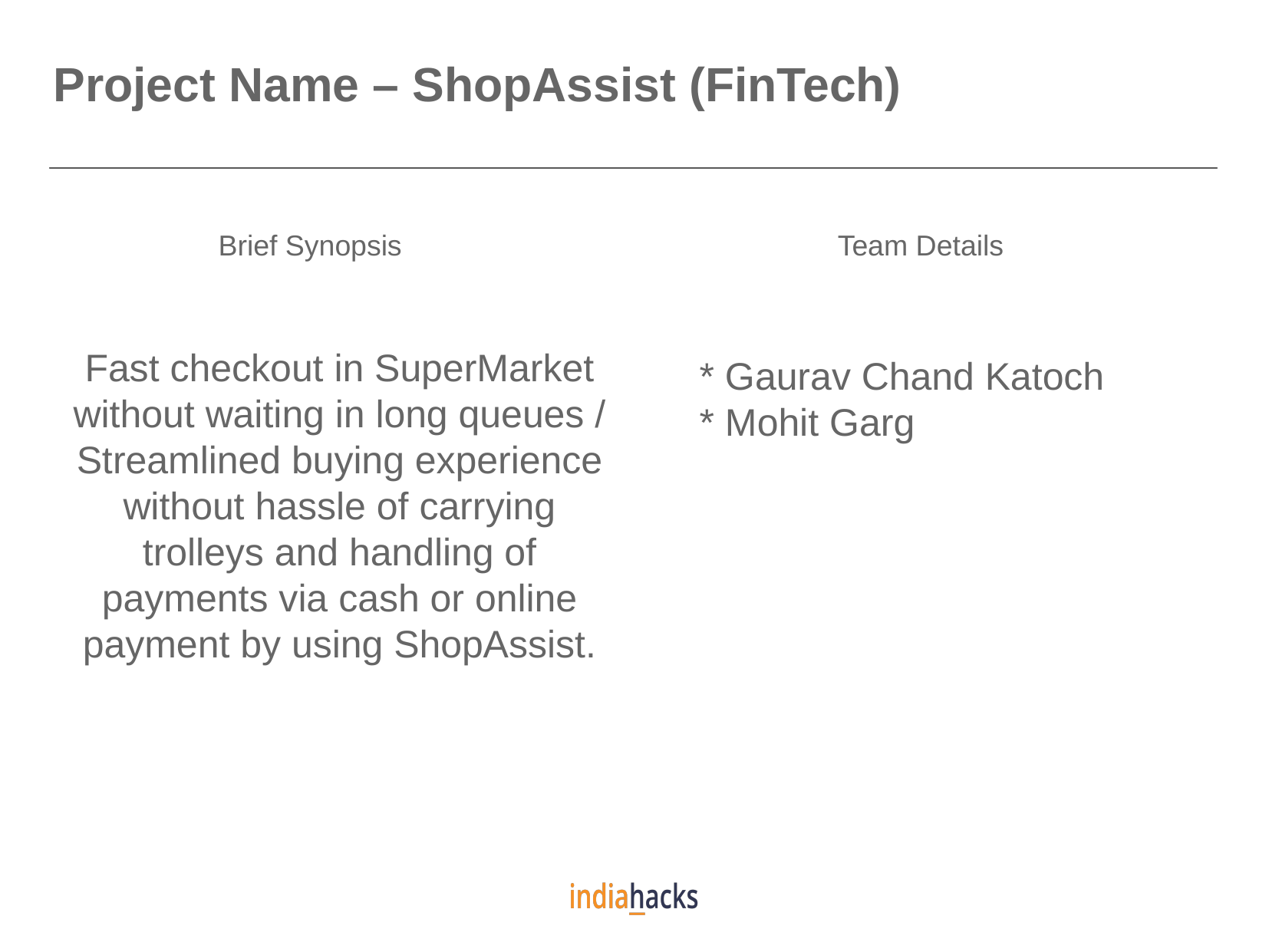

Project Name – ShopAssist (FinTech)
Brief Synopsis
Team Details

Fast checkout in SuperMarket without waiting in long queues / Streamlined buying experience without hassle of carrying trolleys and handling of payments via cash or online payment by using ShopAssist.

 * Gaurav Chand Katoch
 * Mohit Garg